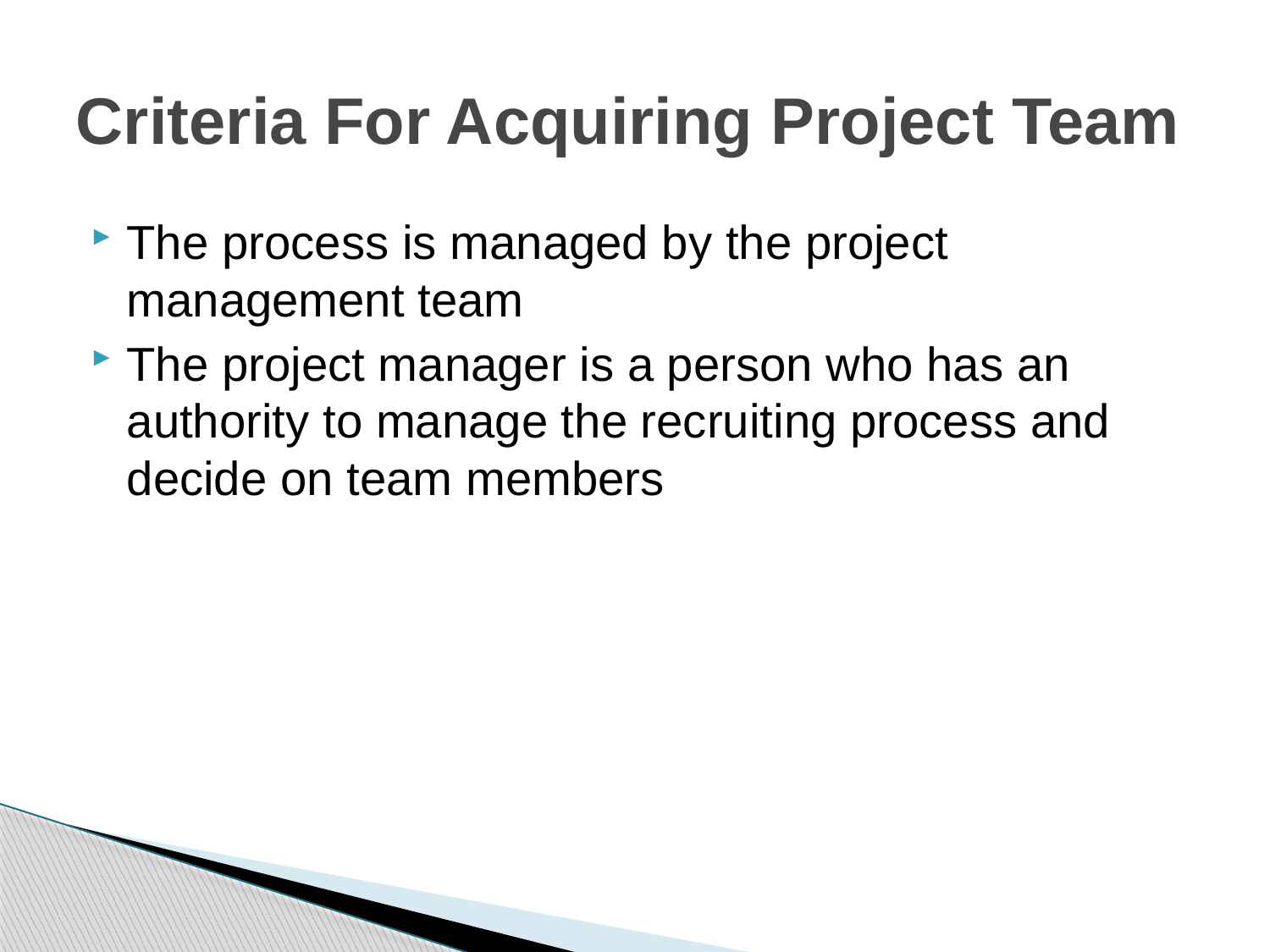

# Criteria For Acquiring Project Team
The process is managed by the project management team
The project manager is a person who has an authority to manage the recruiting process and decide on team members